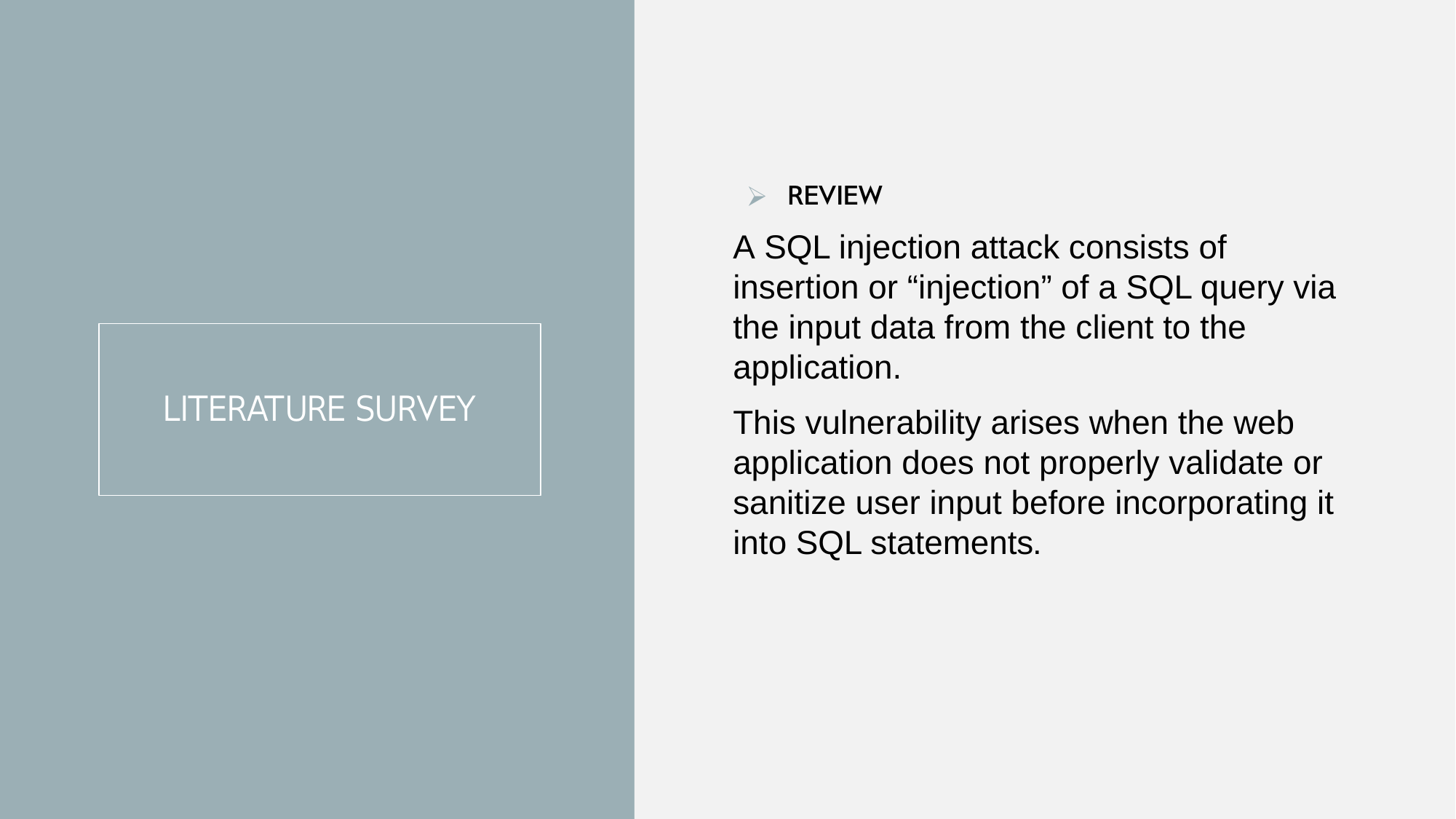

REVIEW
A SQL injection attack consists of insertion or “injection” of a SQL query via the input data from the client to the application.
This vulnerability arises when the web application does not properly validate or sanitize user input before incorporating it into SQL statements.

# LITERATURE SURVEY